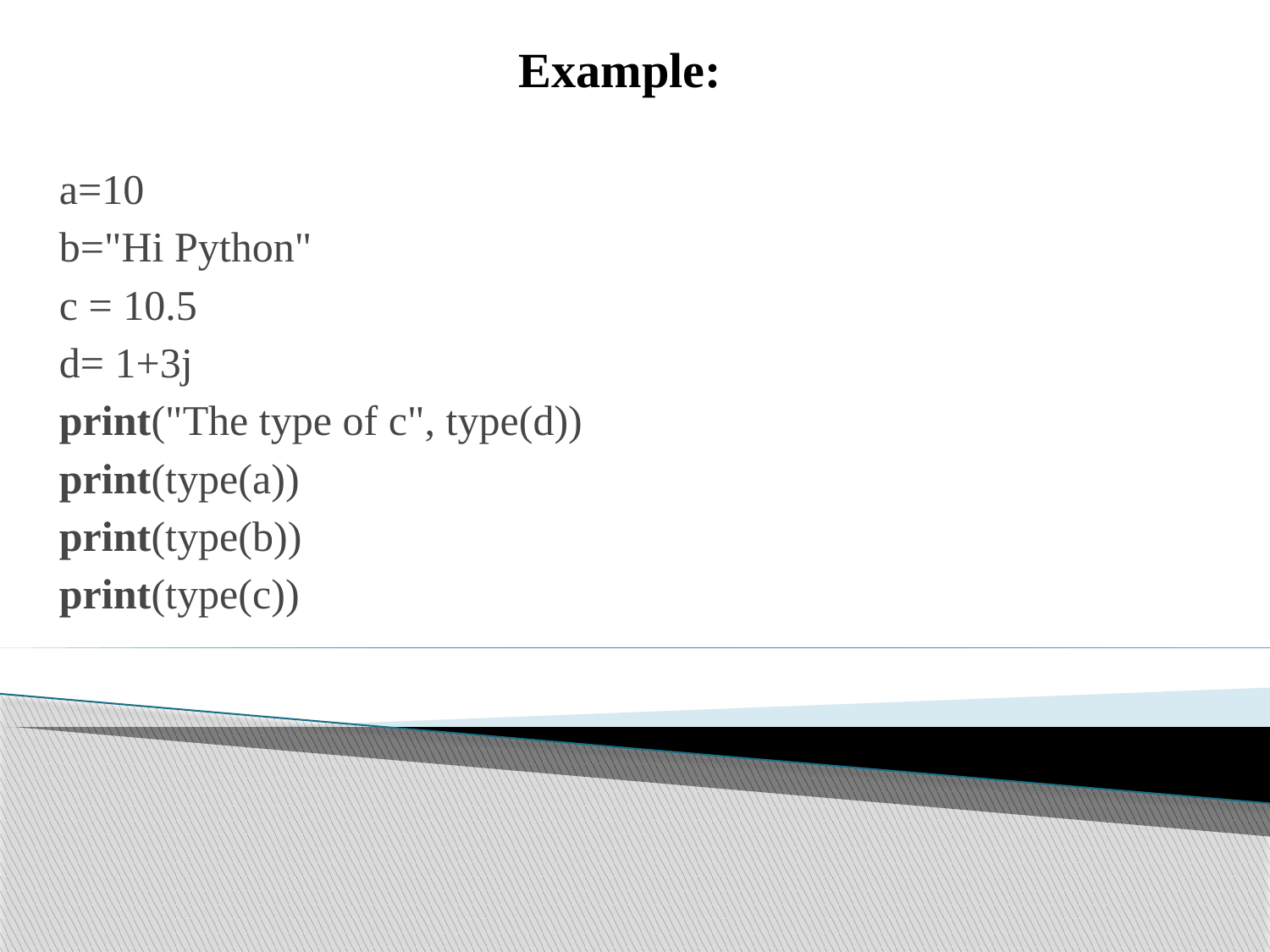

Example:

a=10
b="Hi Python"
c = 10.5
d= 1+3j
print("The type of c", type(d))
print(type(a))
print(type(b))
print(type(c))